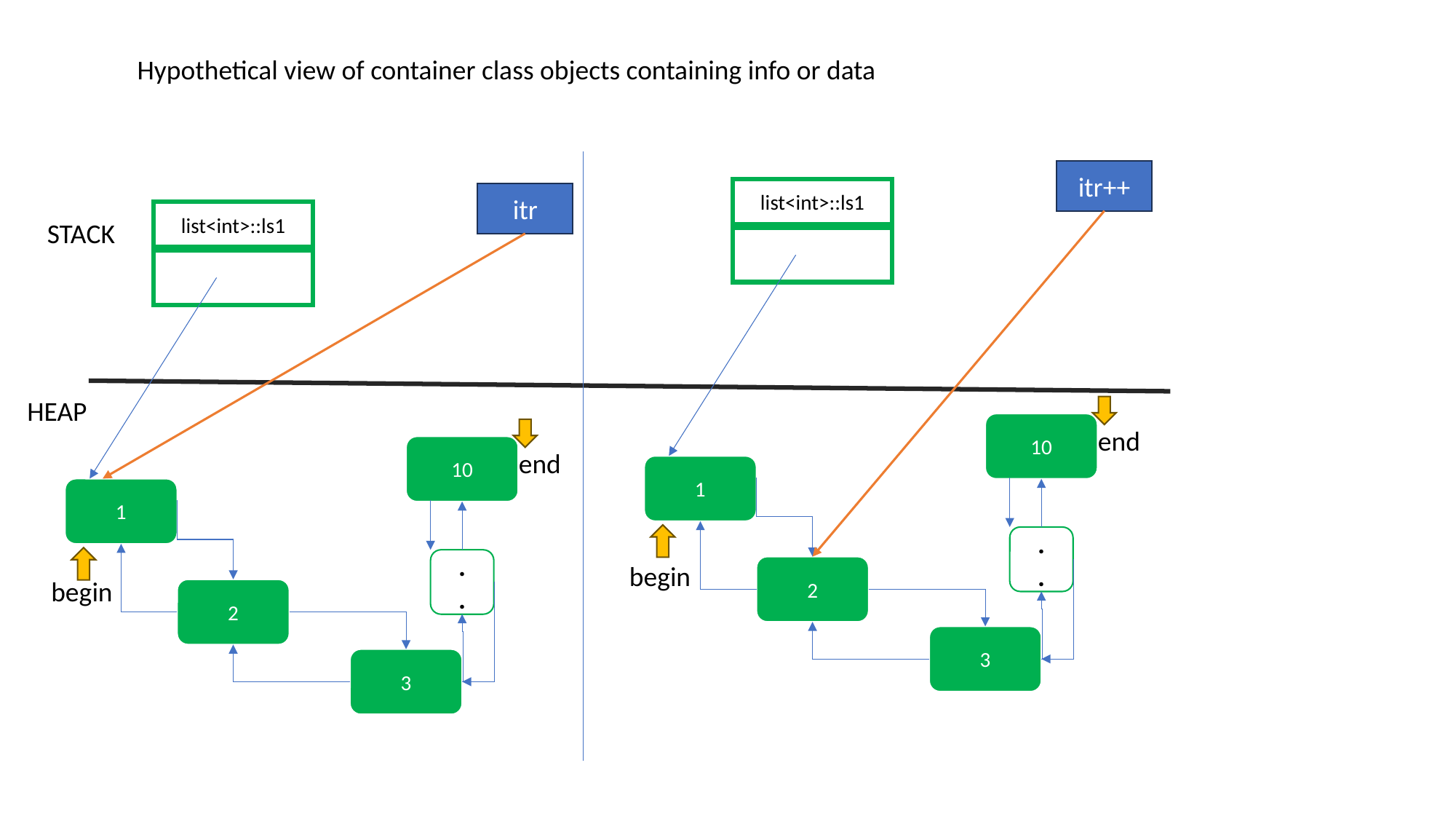

Hypothetical view of container class objects containing info or data
itr++
list<int>::ls1
itr
list<int>::ls1
STACK

HEAP

10
end

10
end
1
1

.
.

.
.
begin
2
begin
2
3
3